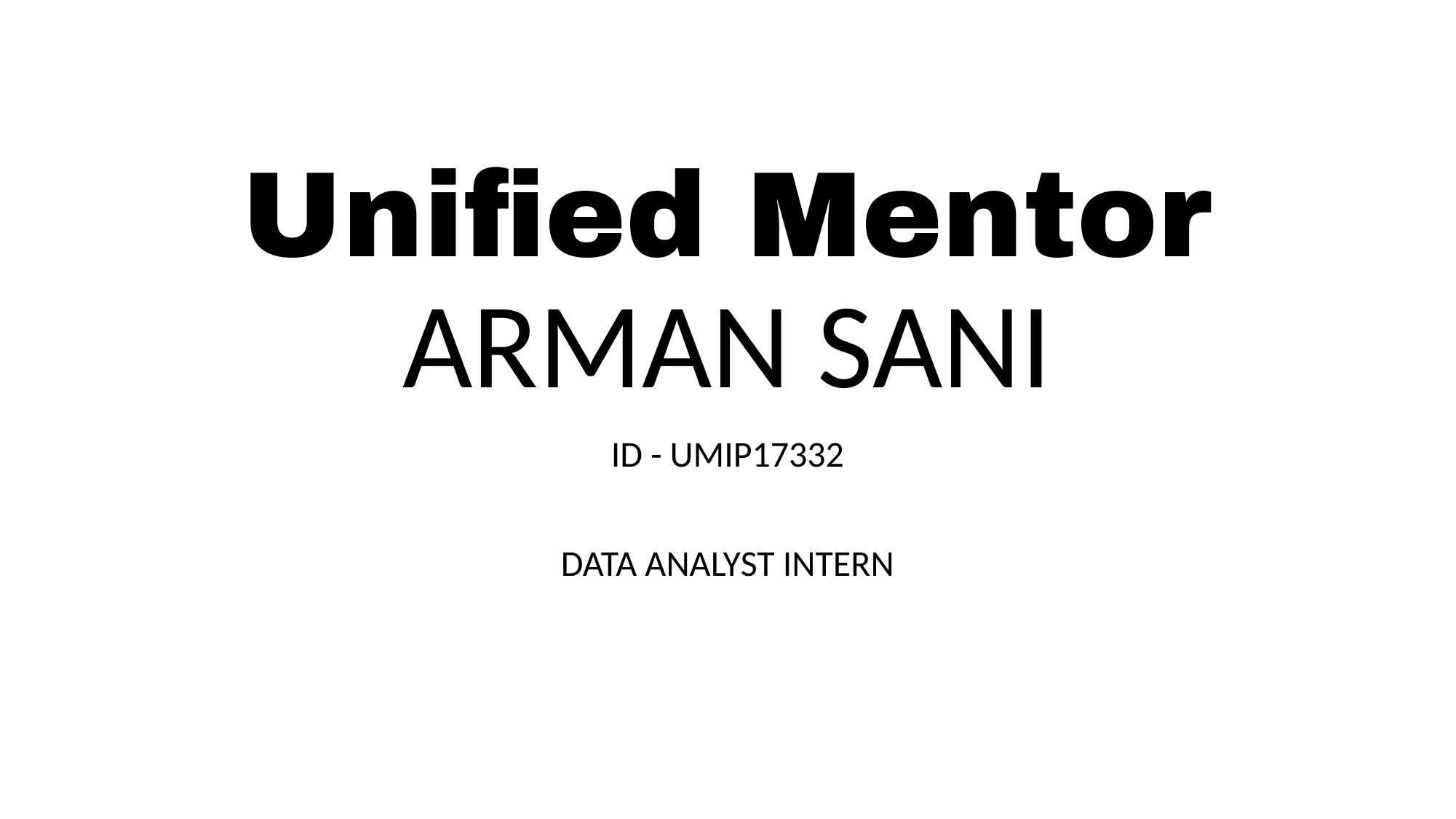

# Unified Mentor ARMAN SANI
ID - UMIP17332

DATA ANALYST INTERN